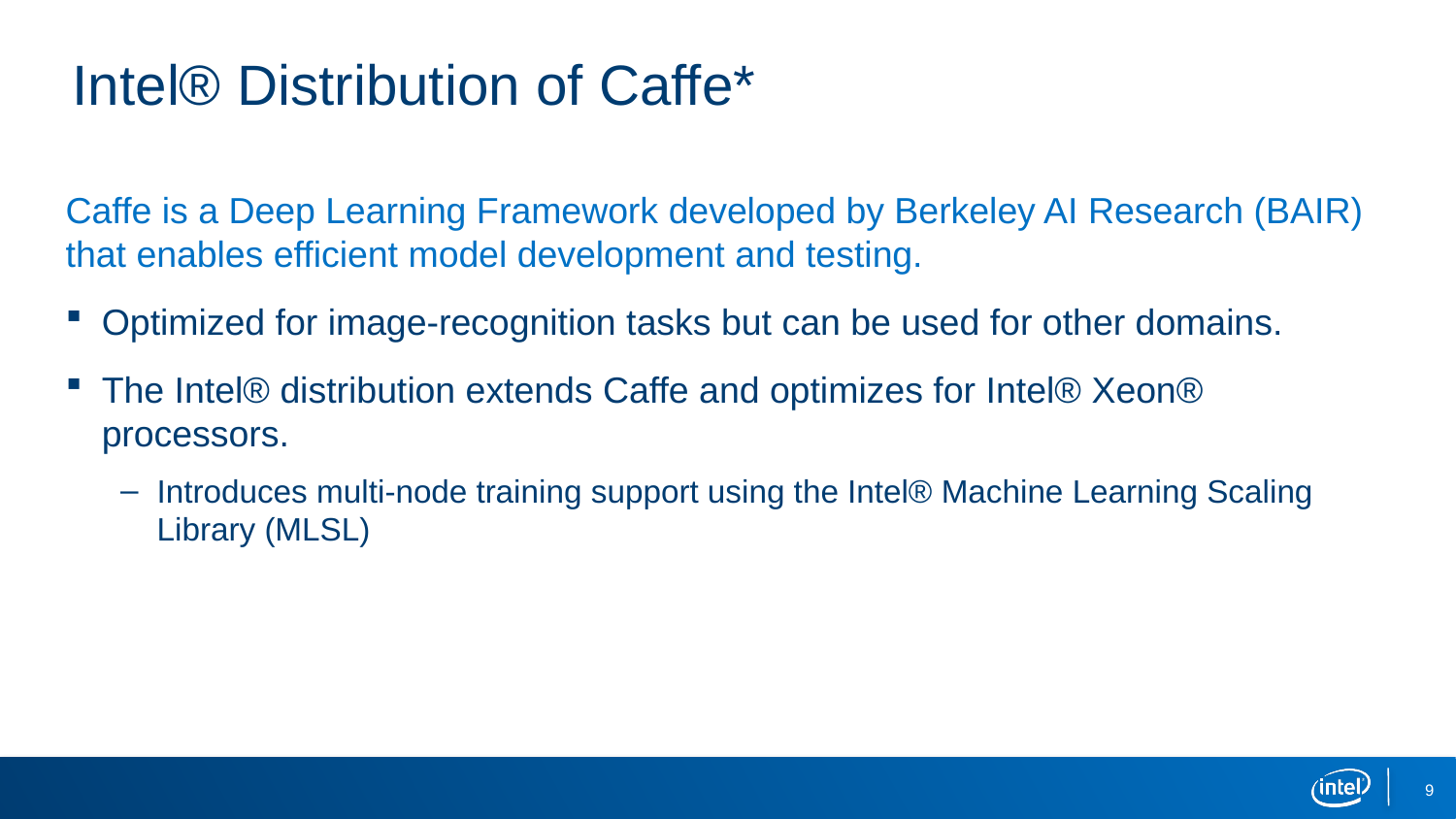

# Intel® Distribution of Caffe*
Caffe is a Deep Learning Framework developed by Berkeley AI Research (BAIR) that enables efficient model development and testing.
Optimized for image-recognition tasks but can be used for other domains.
The Intel® distribution extends Caffe and optimizes for Intel® Xeon® processors.
Introduces multi-node training support using the Intel® Machine Learning Scaling Library (MLSL)

9